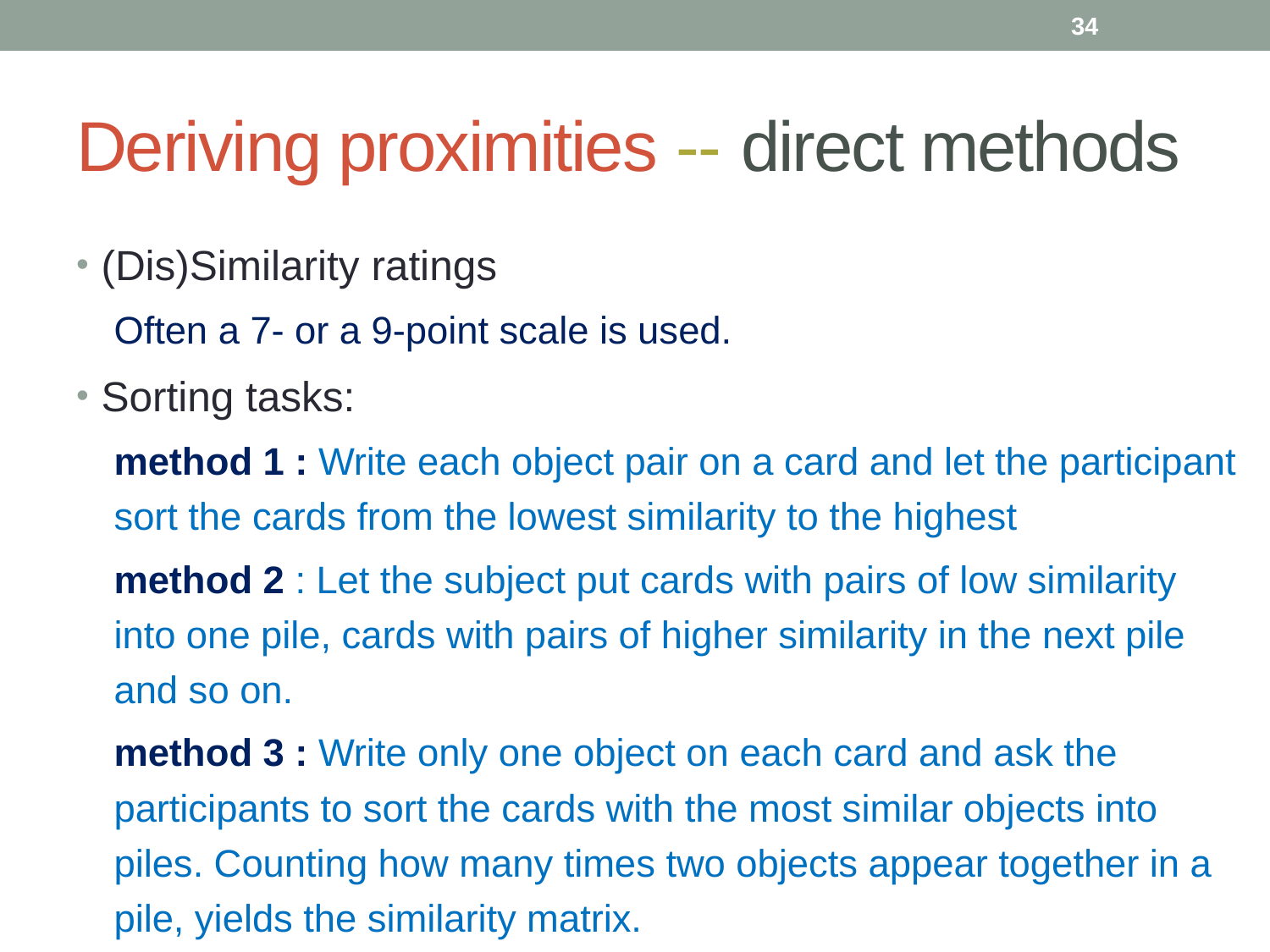

34
# Deriving proximities -- direct methods
(Dis)Similarity ratings
Often a 7- or a 9-point scale is used.
Sorting tasks:
method 1 : Write each object pair on a card and let the participant sort the cards from the lowest similarity to the highest
method 2 : Let the subject put cards with pairs of low similarity into one pile, cards with pairs of higher similarity in the next pile and so on.
method 3 : Write only one object on each card and ask the participants to sort the cards with the most similar objects into piles. Counting how many times two objects appear together in a pile, yields the similarity matrix.